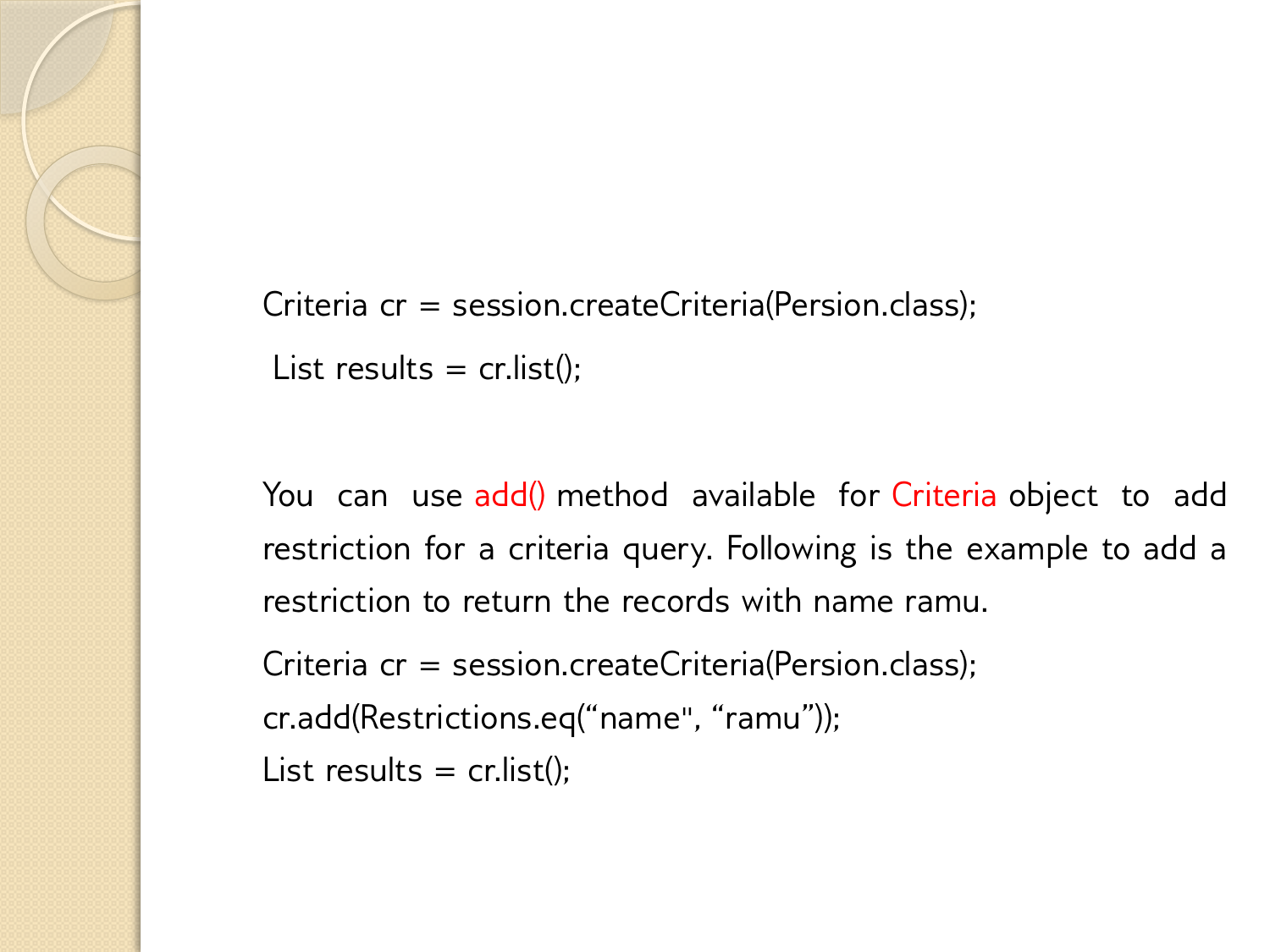

#

	Criteria cr = session.createCriteria(Persion.class);
	 List results = cr.list();

	You can use add() method available for Criteria object to add restriction for a criteria query. Following is the example to add a restriction to return the records with name ramu.
	Criteria cr = session.createCriteria(Persion.class); cr.add(Restrictions.eq(“name", “ramu”));
List results = cr.list();